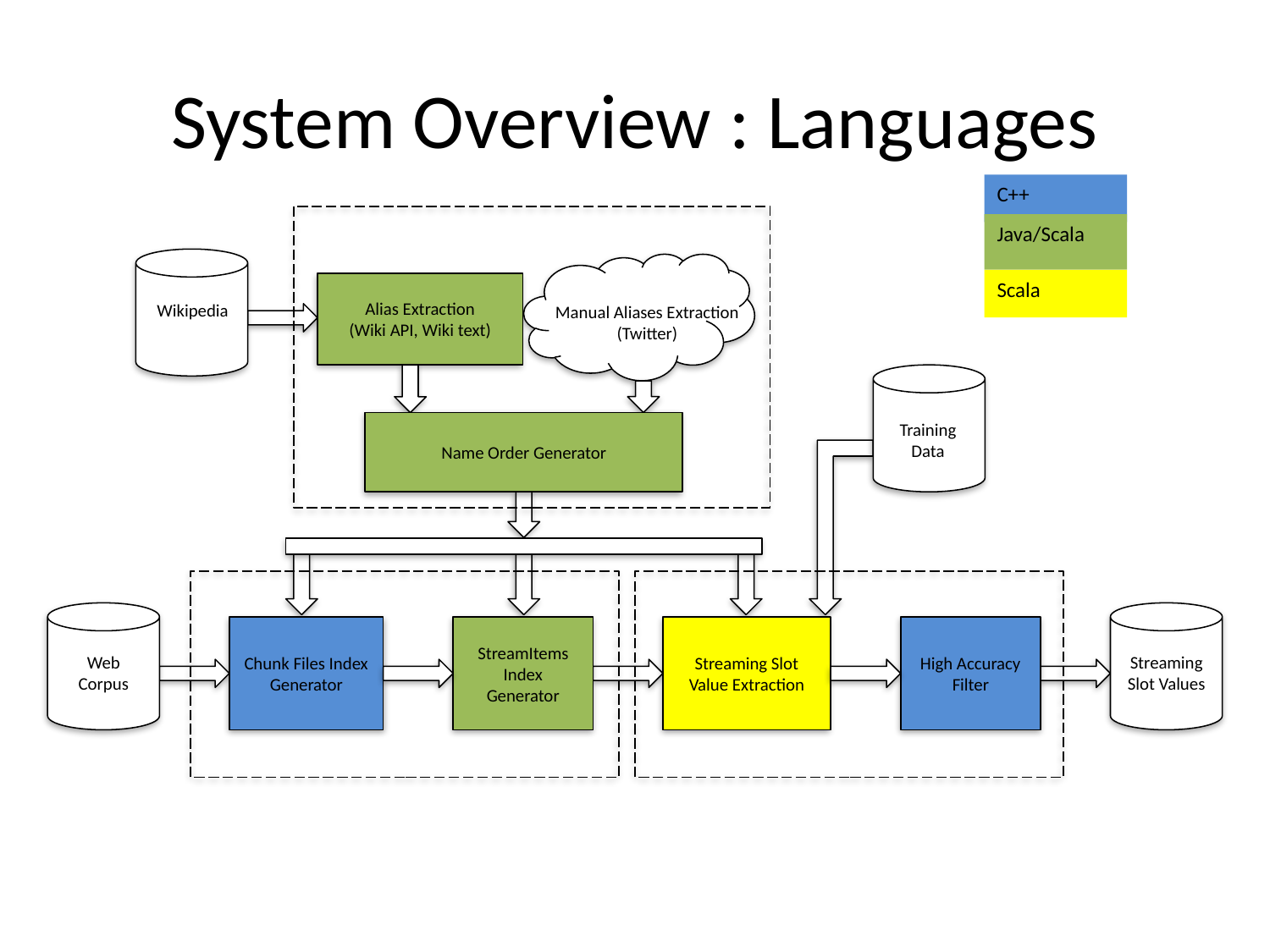

# System Overview : Languages
C++

Alias Extraction
(Wiki API, Wiki text)
Wikipedia
Manual Aliases Extraction (Twitter)

Name Order Generator
Training Data

Chunk Files Index Generator
StreamItems Index Generator
Streaming Slot Value Extraction
High Accuracy Filter
Web Corpus
Streaming Slot Values

Java/Scala
Scala